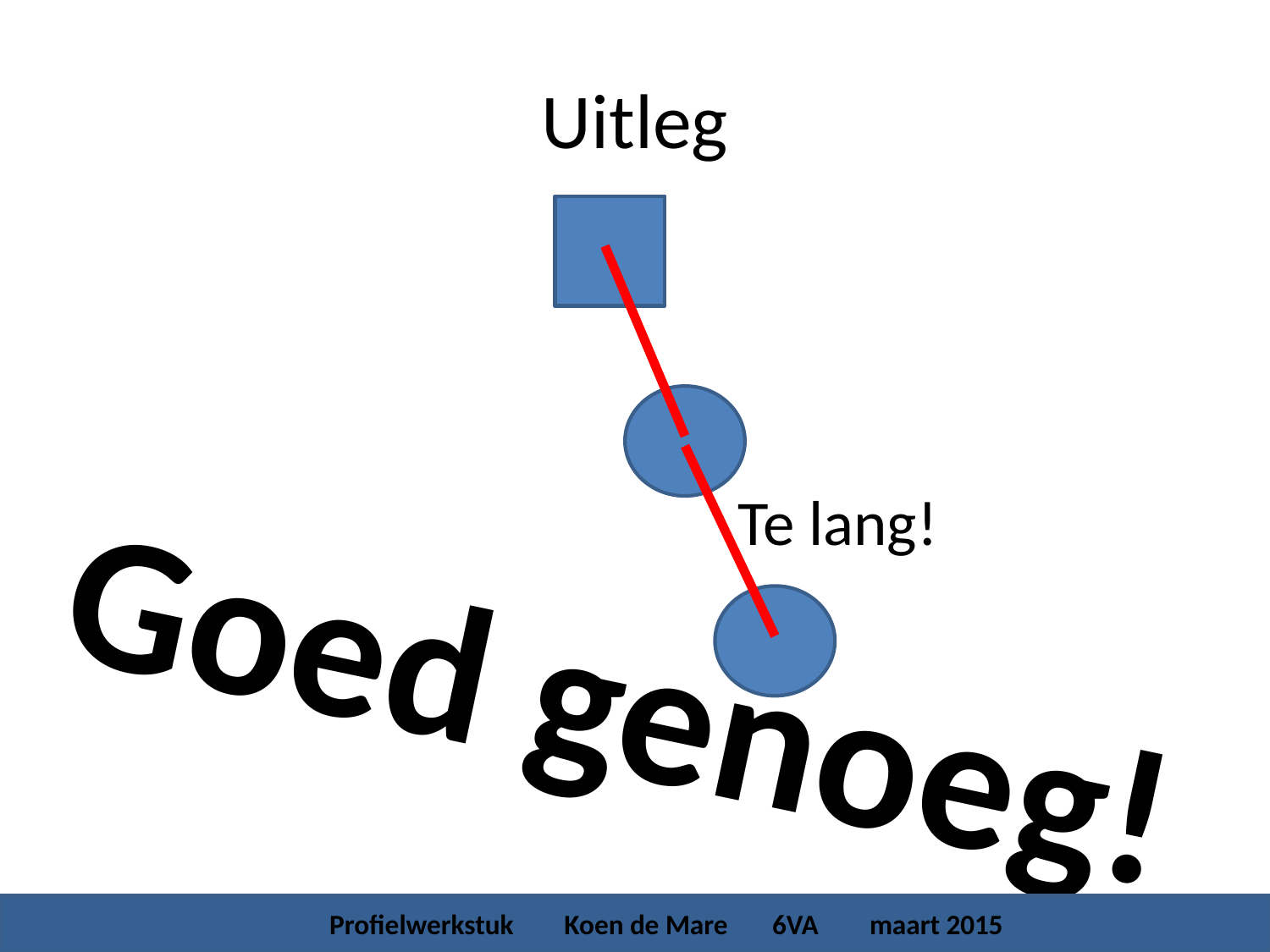

# Uitleg

Te lang!
Goed genoeg!

          Profielwerkstuk        Koen de Mare       6VA        maart 2015